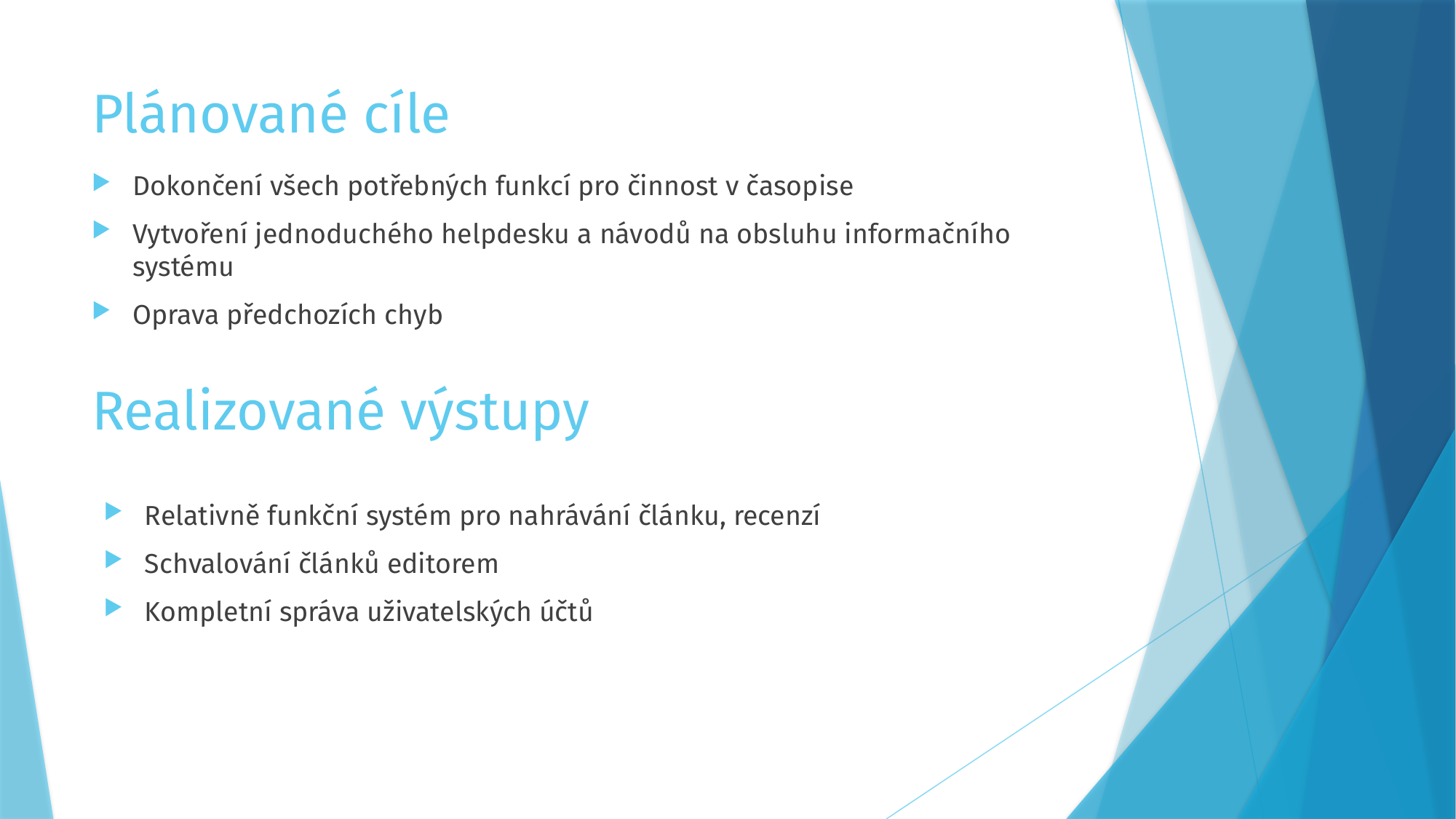

# Plánované cíle
Dokončení všech potřebných funkcí pro činnost v časopise
Vytvoření jednoduchého helpdesku a návodů na obsluhu informačního systému
Oprava předchozích chyb
Realizované výstupy
Relativně funkční systém pro nahrávání článku, recenzí
Schvalování článků editorem
Kompletní správa uživatelských účtů